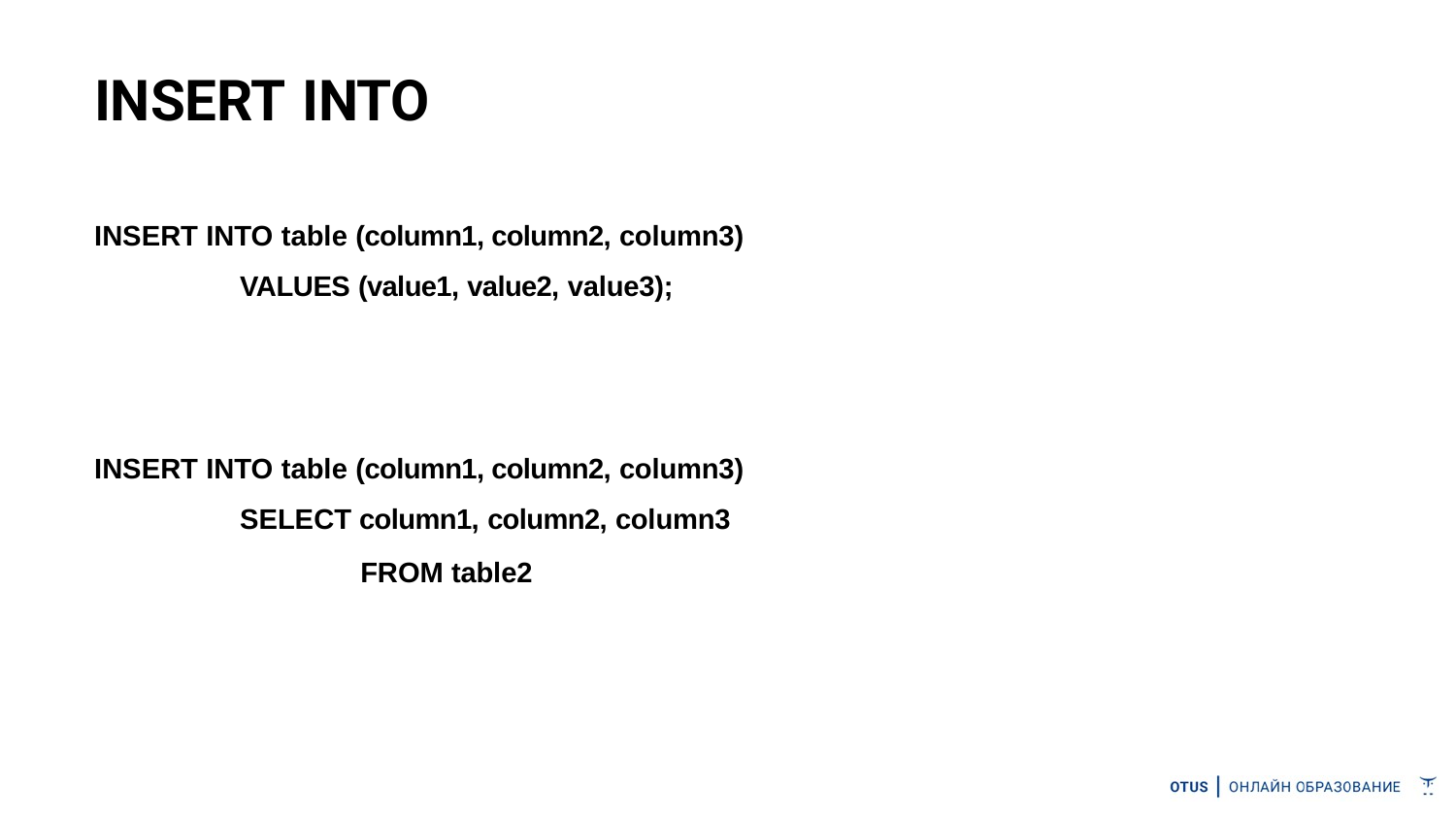

# INSERT INTO
INSERT INTO table (column1, column2, column3) VALUES (value1, value2, value3);
INSERT INTO table (column1, column2, column3) SELECT column1, column2, column3
FROM table2